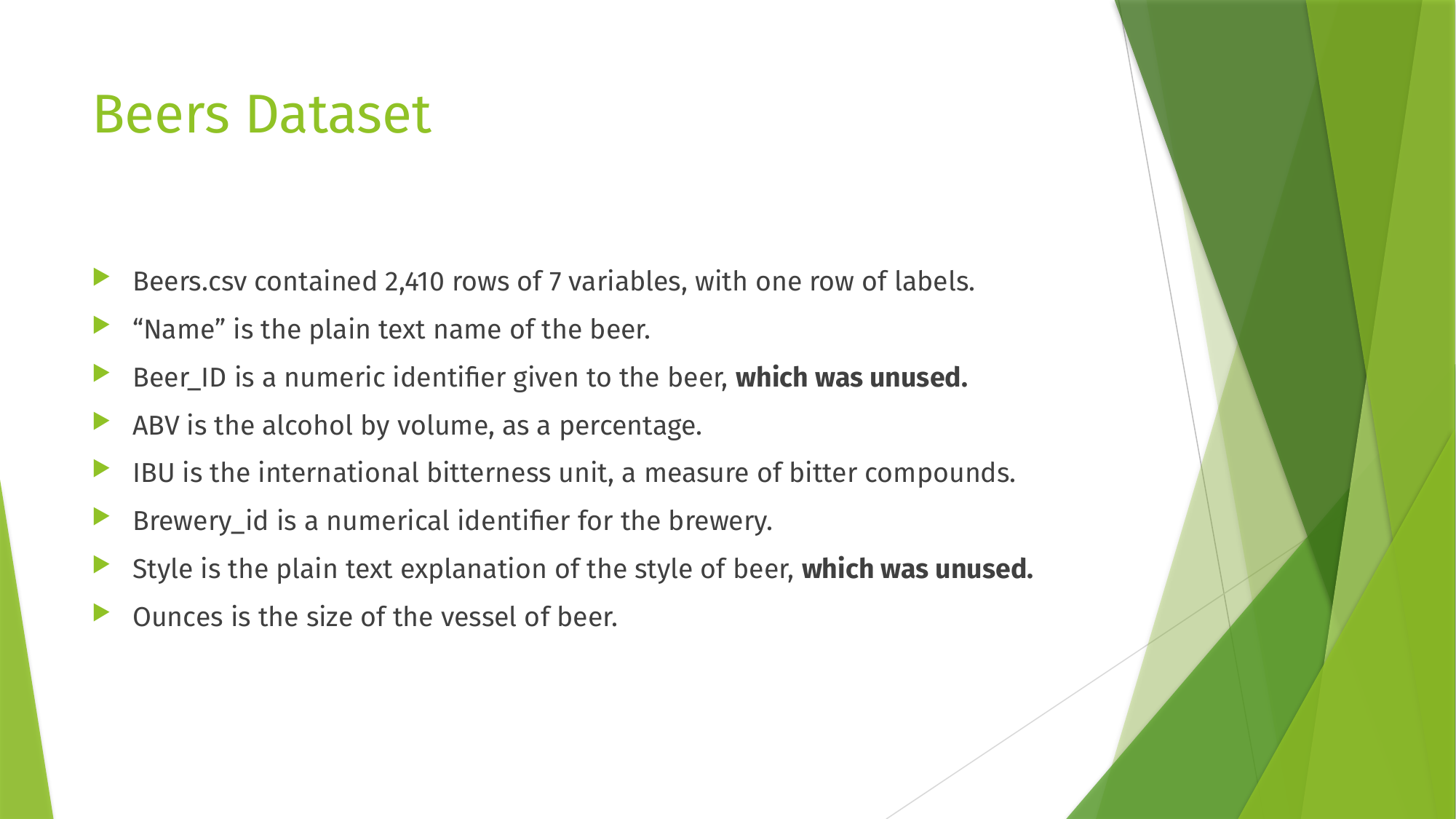

# Beers Dataset
Beers.csv contained 2,410 rows of 7 variables, with one row of labels.
“Name” is the plain text name of the beer.
Beer_ID is a numeric identifier given to the beer, which was unused.
ABV is the alcohol by volume, as a percentage.
IBU is the international bitterness unit, a measure of bitter compounds.
Brewery_id is a numerical identifier for the brewery.
Style is the plain text explanation of the style of beer, which was unused.
Ounces is the size of the vessel of beer.